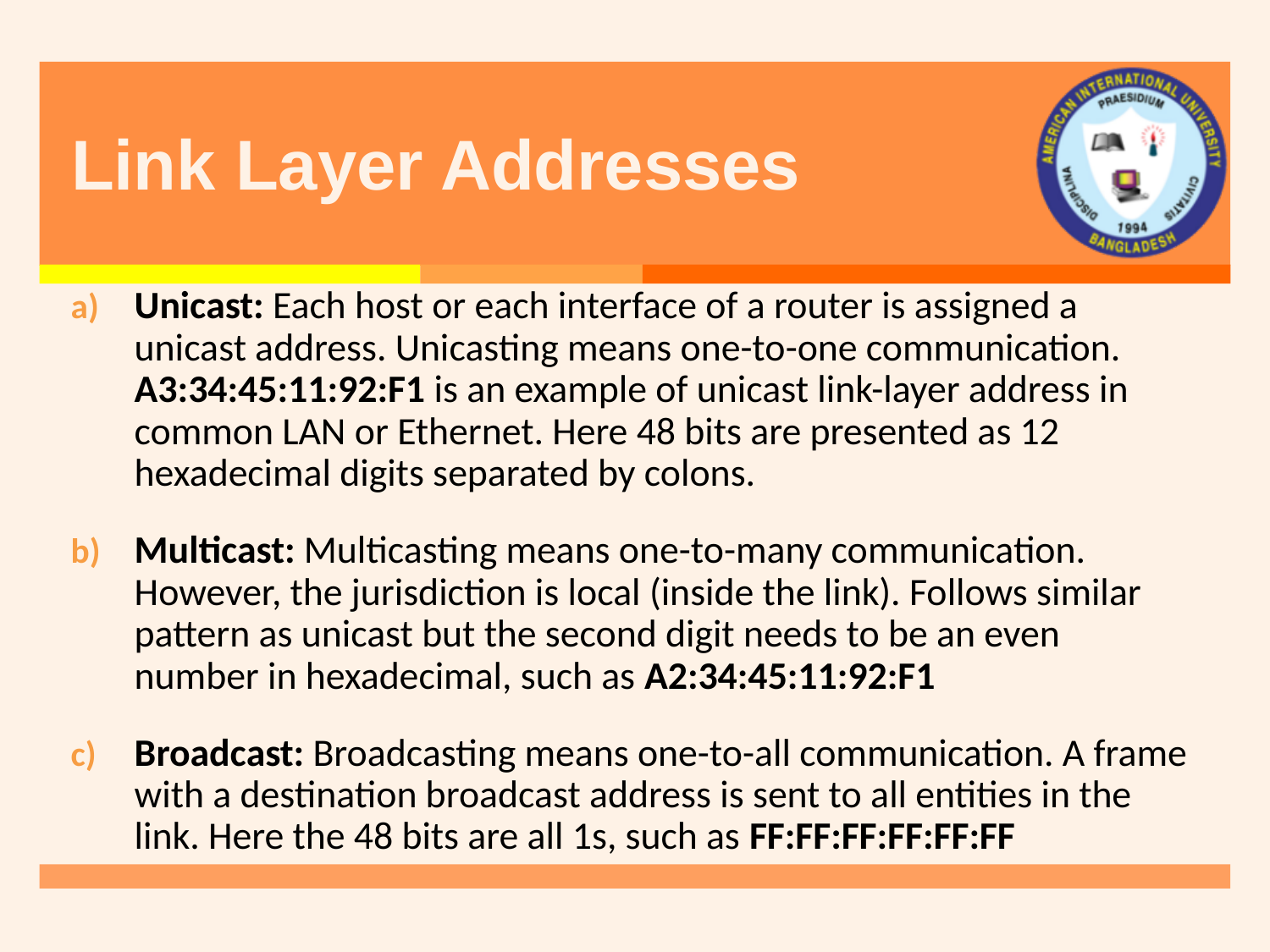

# Link Layer Addresses

Unicast: Each host or each interface of a router is assigned a unicast address. Unicasting means one-to-one communication. A3:34:45:11:92:F1 is an example of unicast link-layer address in common LAN or Ethernet. Here 48 bits are presented as 12 hexadecimal digits separated by colons.
Multicast: Multicasting means one-to-many communication. However, the jurisdiction is local (inside the link). Follows similar pattern as unicast but the second digit needs to be an even number in hexadecimal, such as A2:34:45:11:92:F1
Broadcast: Broadcasting means one-to-all communication. A frame with a destination broadcast address is sent to all entities in the link. Here the 48 bits are all 1s, such as FF:FF:FF:FF:FF:FF